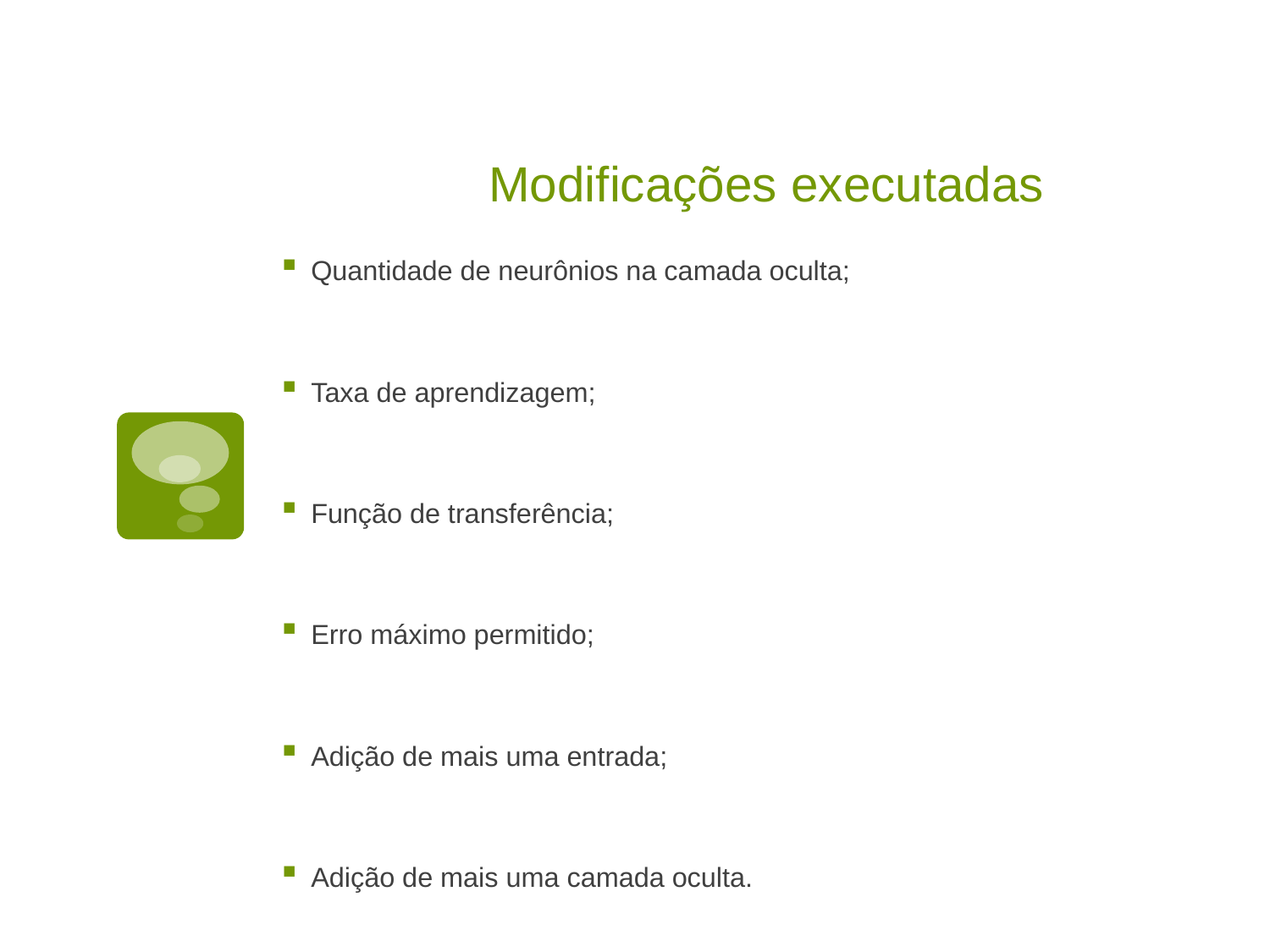

# Modificações executadas
Quantidade de neurônios na camada oculta;

Taxa de aprendizagem;

Função de transferência;

Erro máximo permitido;

Adição de mais uma entrada;

Adição de mais uma camada oculta.